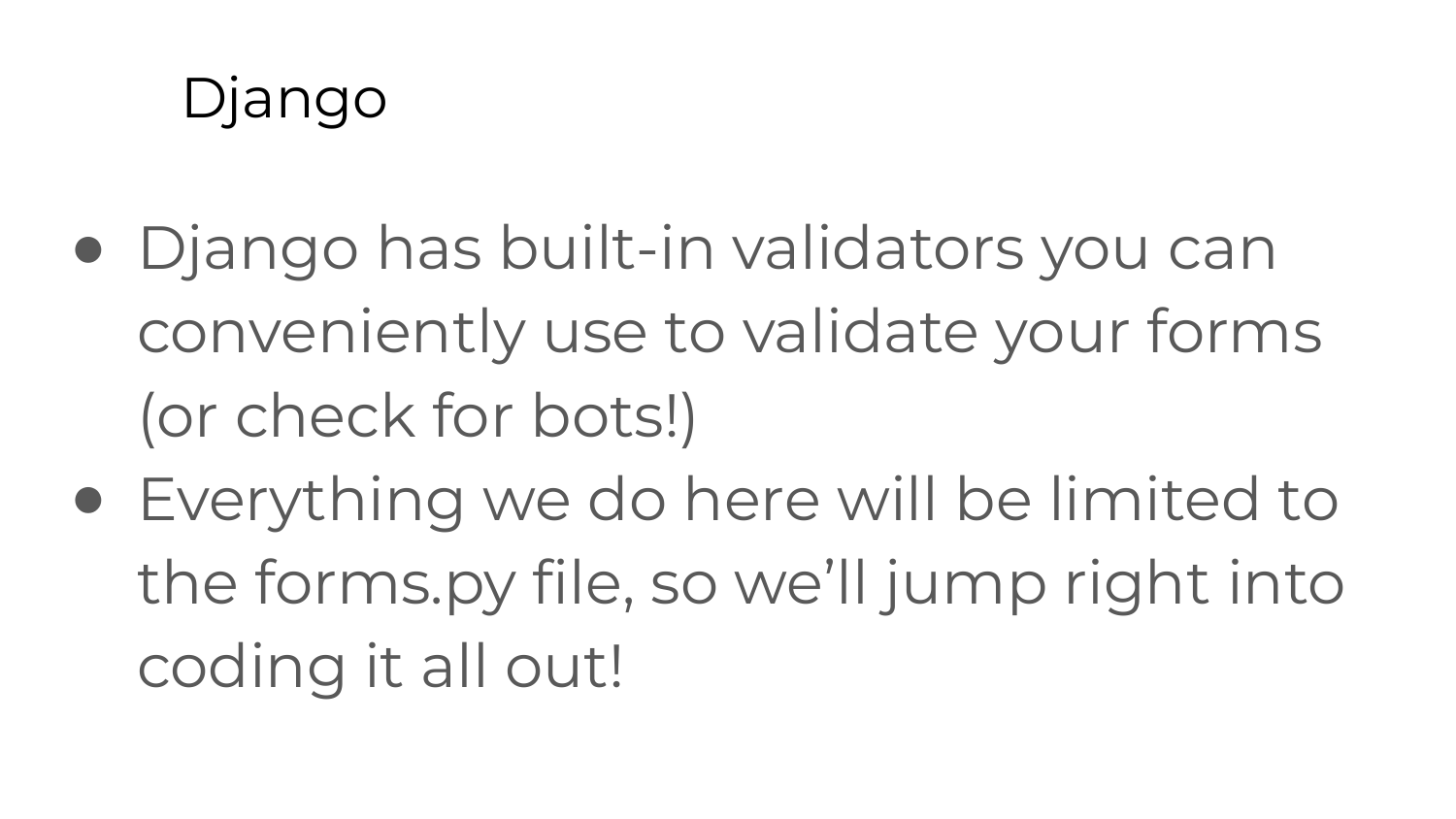

# Django
Django has built-in validators you can conveniently use to validate your forms (or check for bots!)
Everything we do here will be limited to the forms.py file, so we’ll jump right into coding it all out!